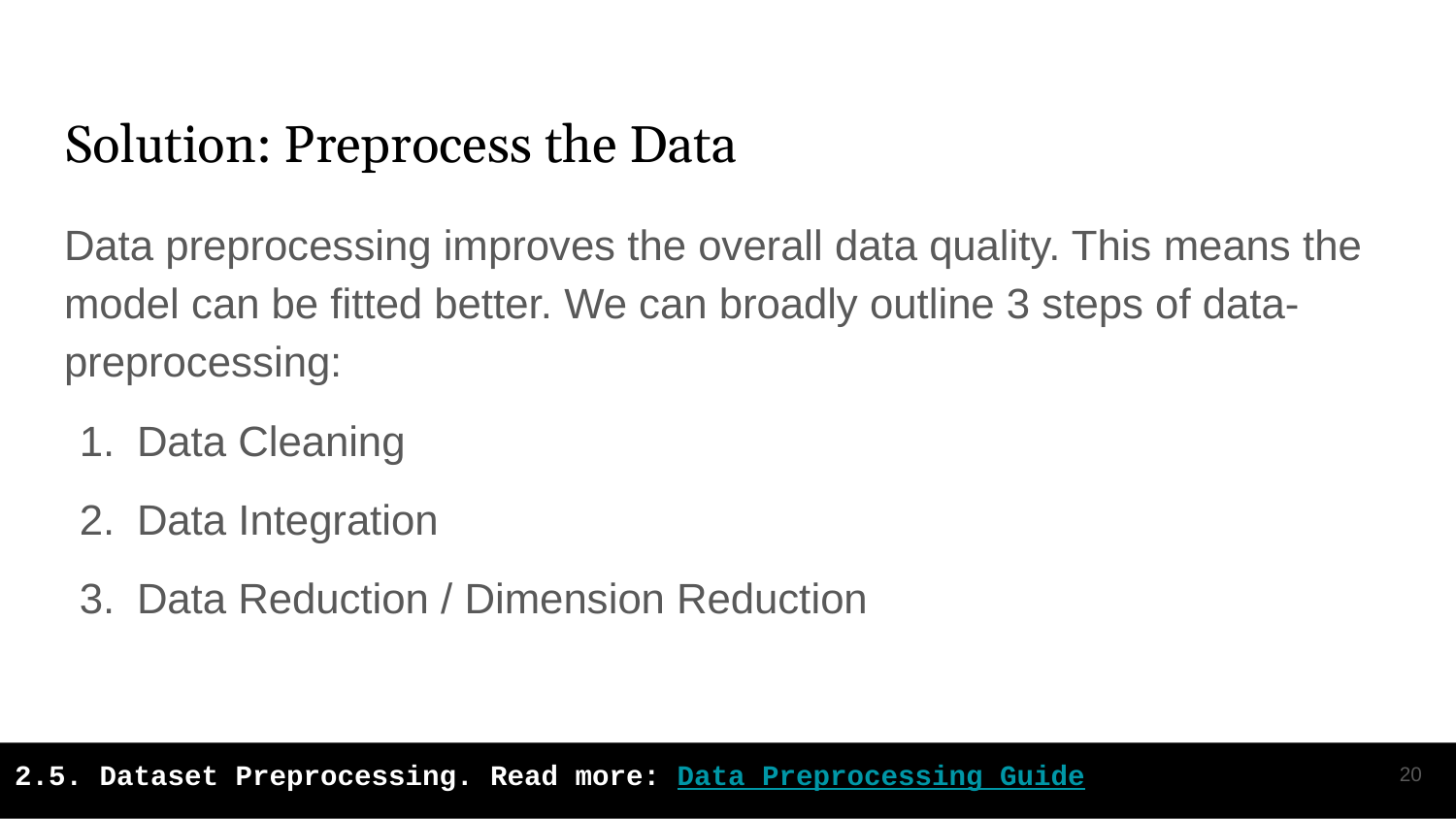

# Solution: Preprocess the Data
Data preprocessing improves the overall data quality. This means the model can be fitted better. We can broadly outline 3 steps of data-preprocessing:
Data Cleaning
Data Integration
Data Reduction / Dimension Reduction
20
2.5. Dataset Preprocessing. Read more: Data Preprocessing Guide